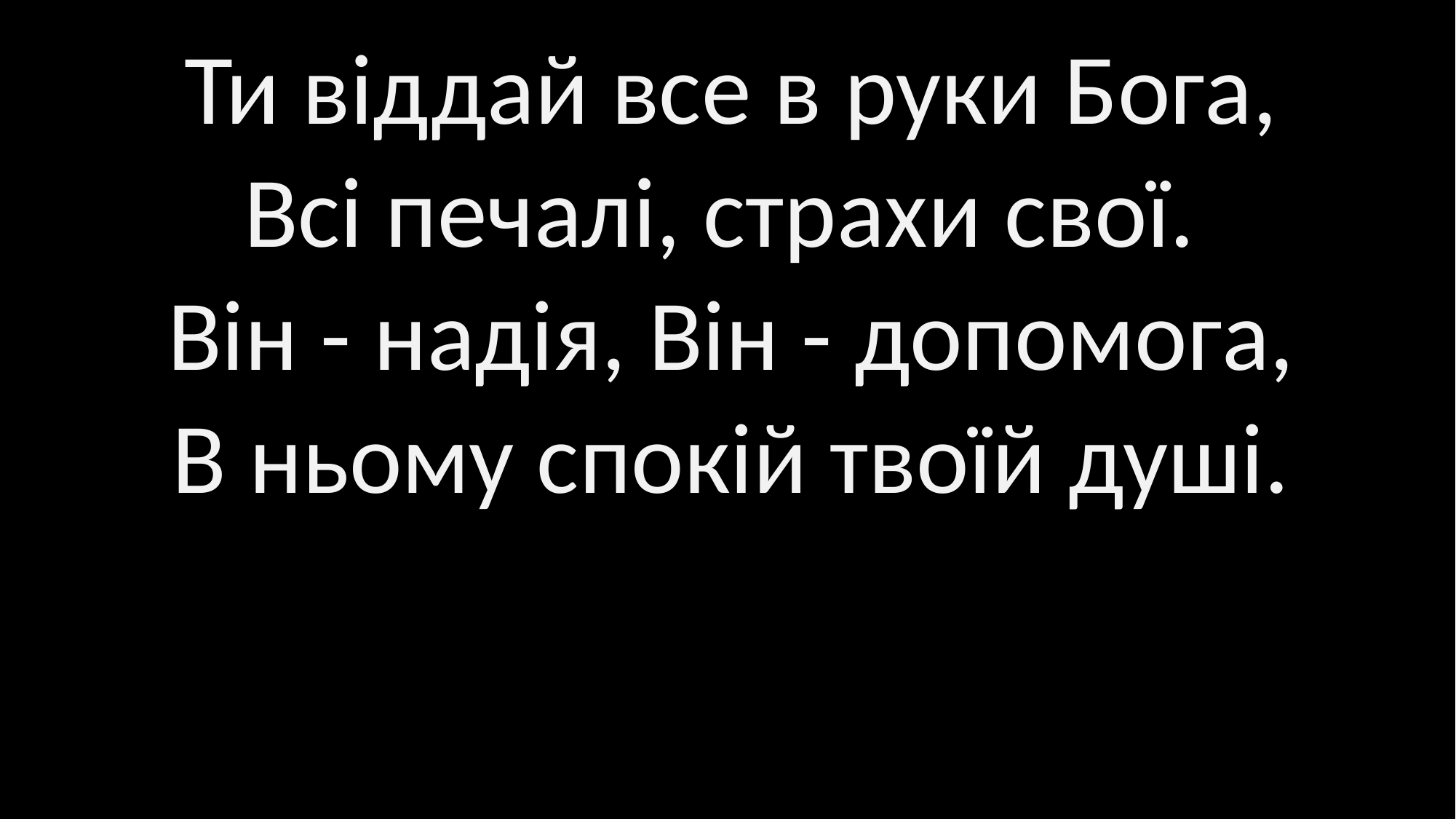

Ти віддай все в руки Бога,
Всі печалі, страхи свої.
Він - надія, Він - допомога,
В ньому спокій твоїй душі.